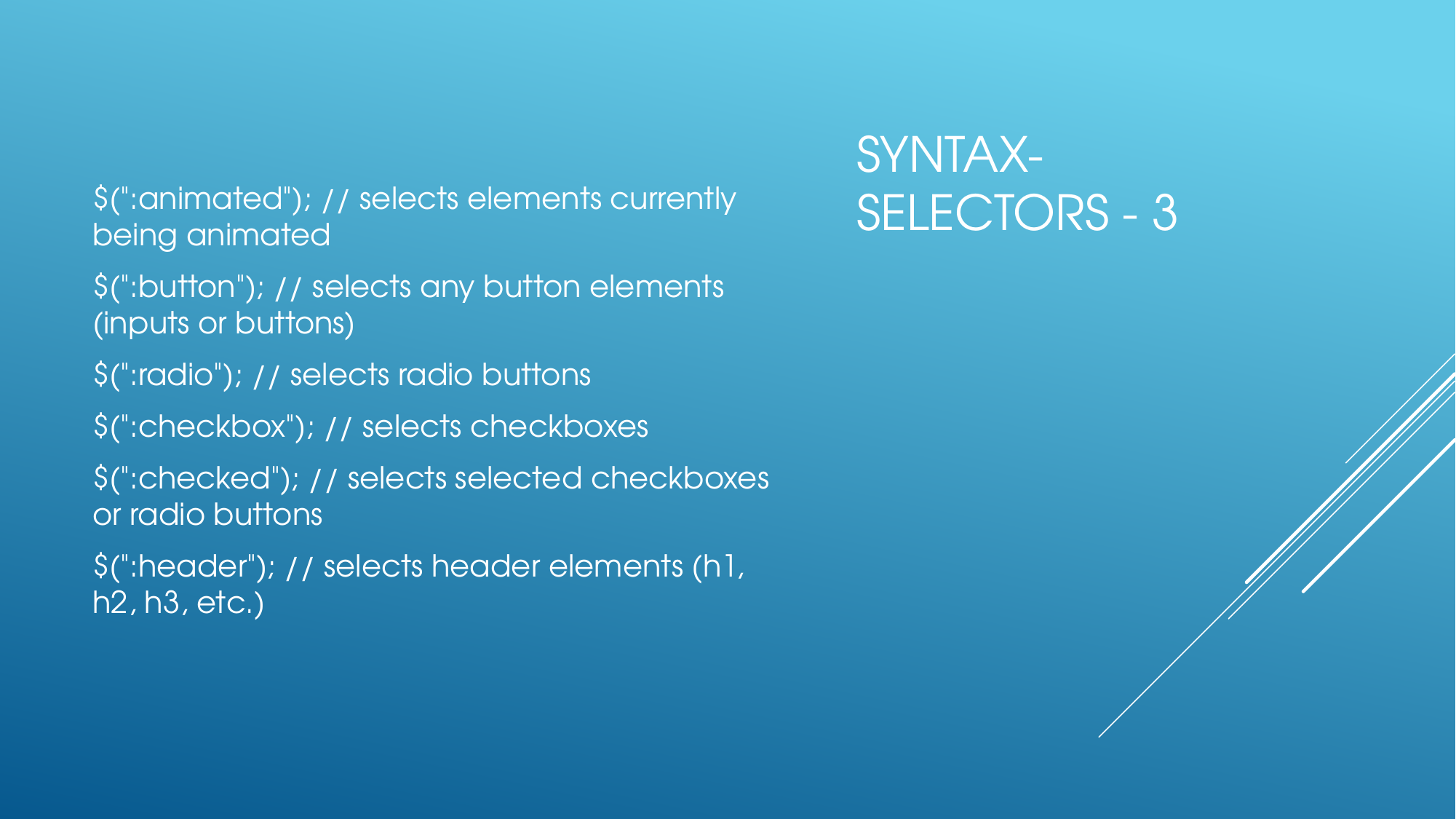

$(":animated"); // selects elements currently being animated
$(":button"); // selects any button elements (inputs or buttons)
$(":radio"); // selects radio buttons
$(":checkbox"); // selects checkboxes
$(":checked"); // selects selected checkboxes or radio buttons
$(":header"); // selects header elements (h1, h2, h3, etc.)
# Syntax-Selectors - 3